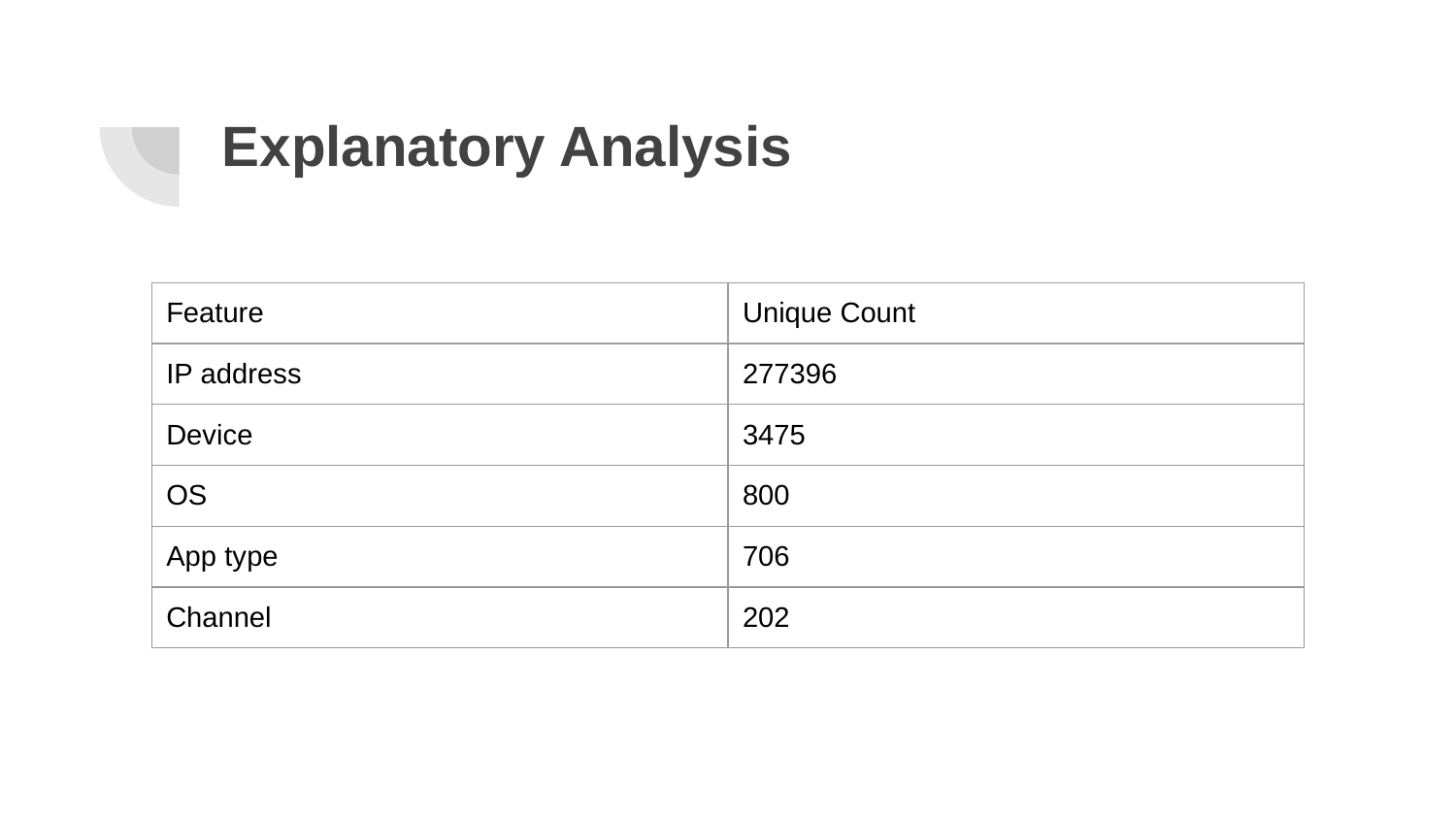

# Explanatory Analysis
| Feature | Unique Count |
| --- | --- |
| IP address | 277396 |
| Device | 3475 |
| OS | 800 |
| App type | 706 |
| Channel | 202 |